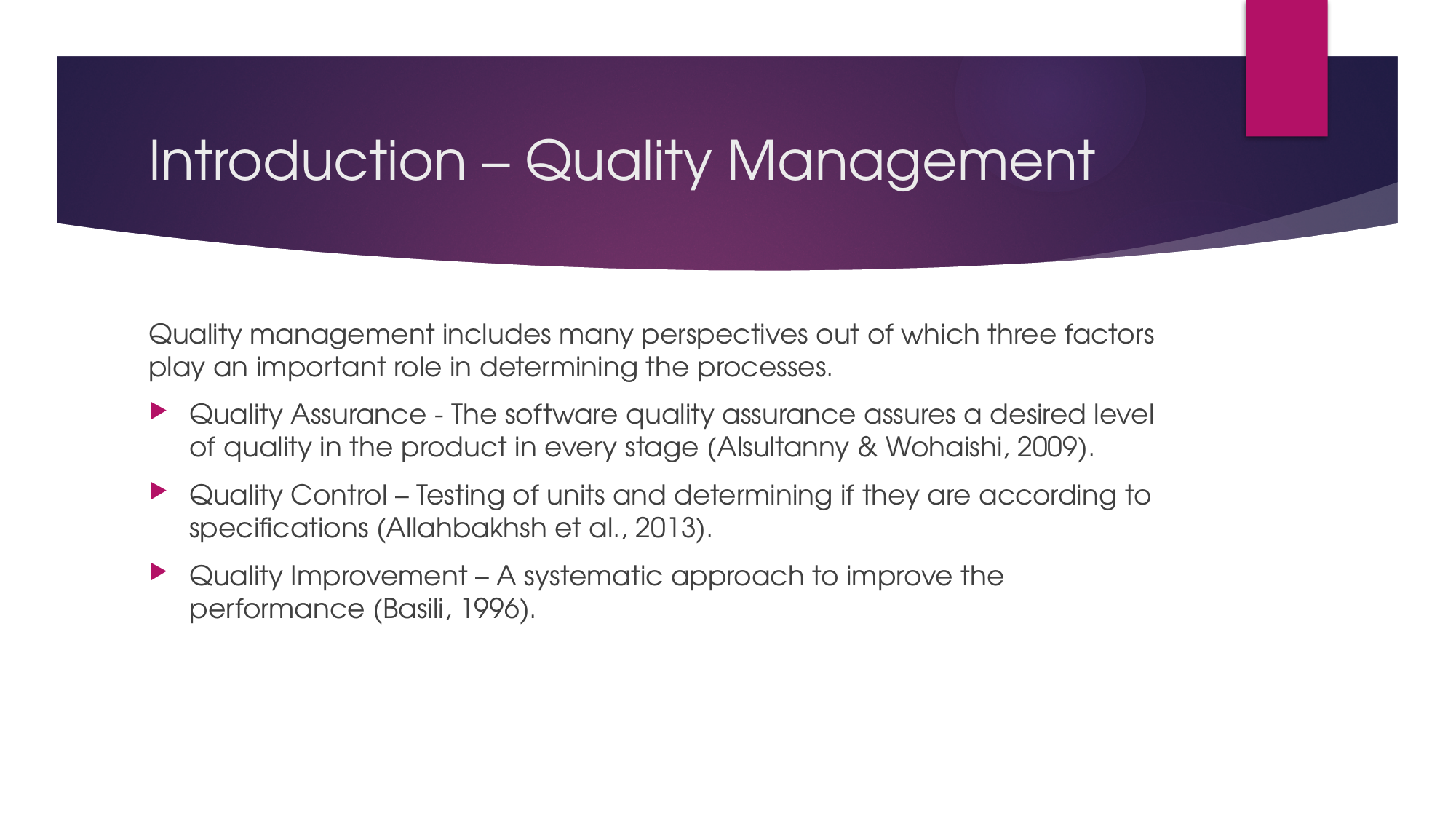

# Introduction – Quality Management
Quality management includes many perspectives out of which three factors play an important role in determining the processes.
Quality Assurance - The software quality assurance assures a desired level of quality in the product in every stage (Alsultanny & Wohaishi, 2009).
Quality Control – Testing of units and determining if they are according to specifications (Allahbakhsh et al., 2013).
Quality Improvement – A systematic approach to improve the performance (Basili, 1996).